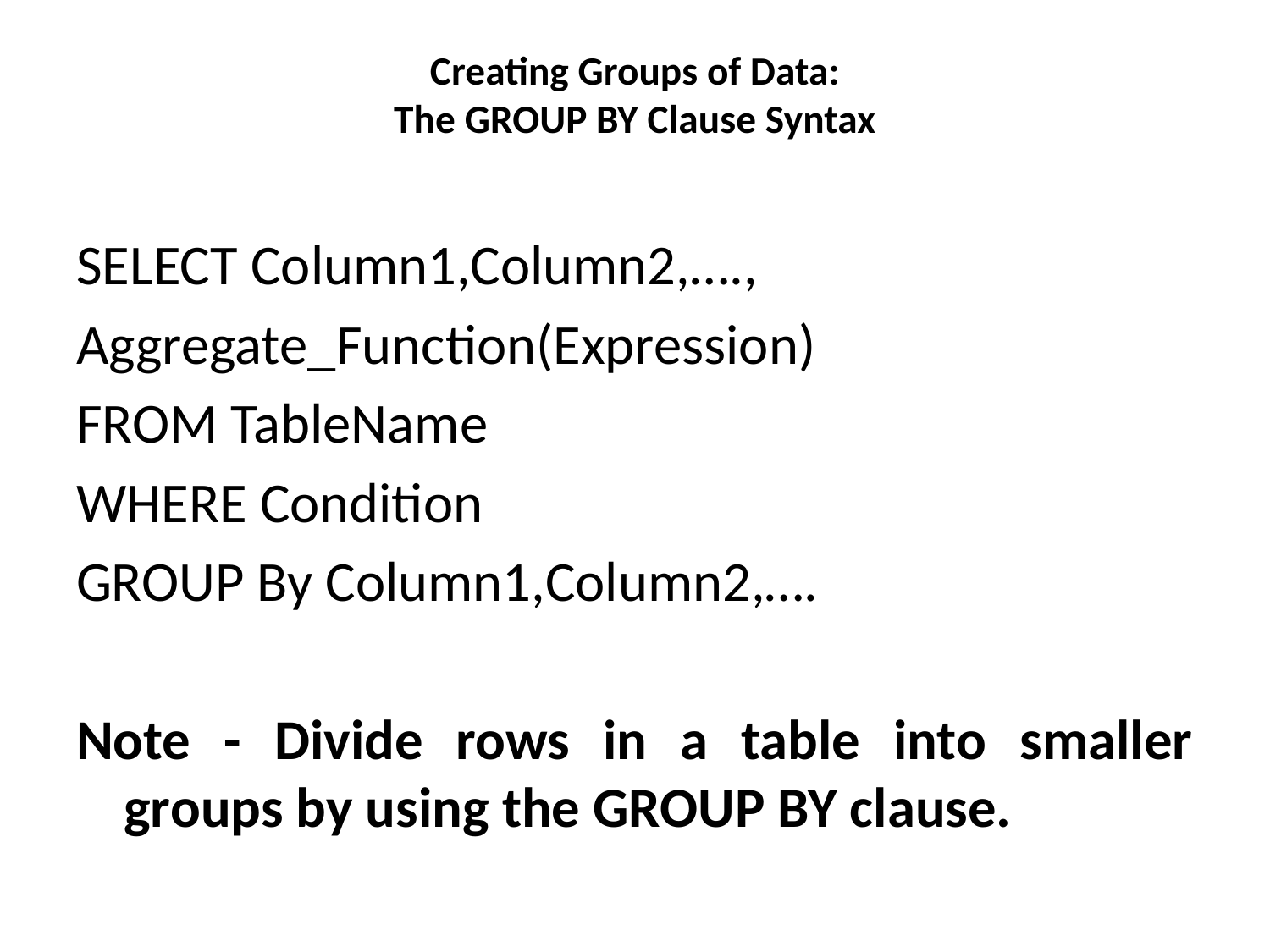

# Creating Groups of Data: The GROUP BY Clause Syntax
SELECT Column1,Column2,….,
Aggregate_Function(Expression)
FROM TableName
WHERE Condition
GROUP By Column1,Column2,….

Note - Divide rows in a table into smaller groups by using the GROUP BY clause.